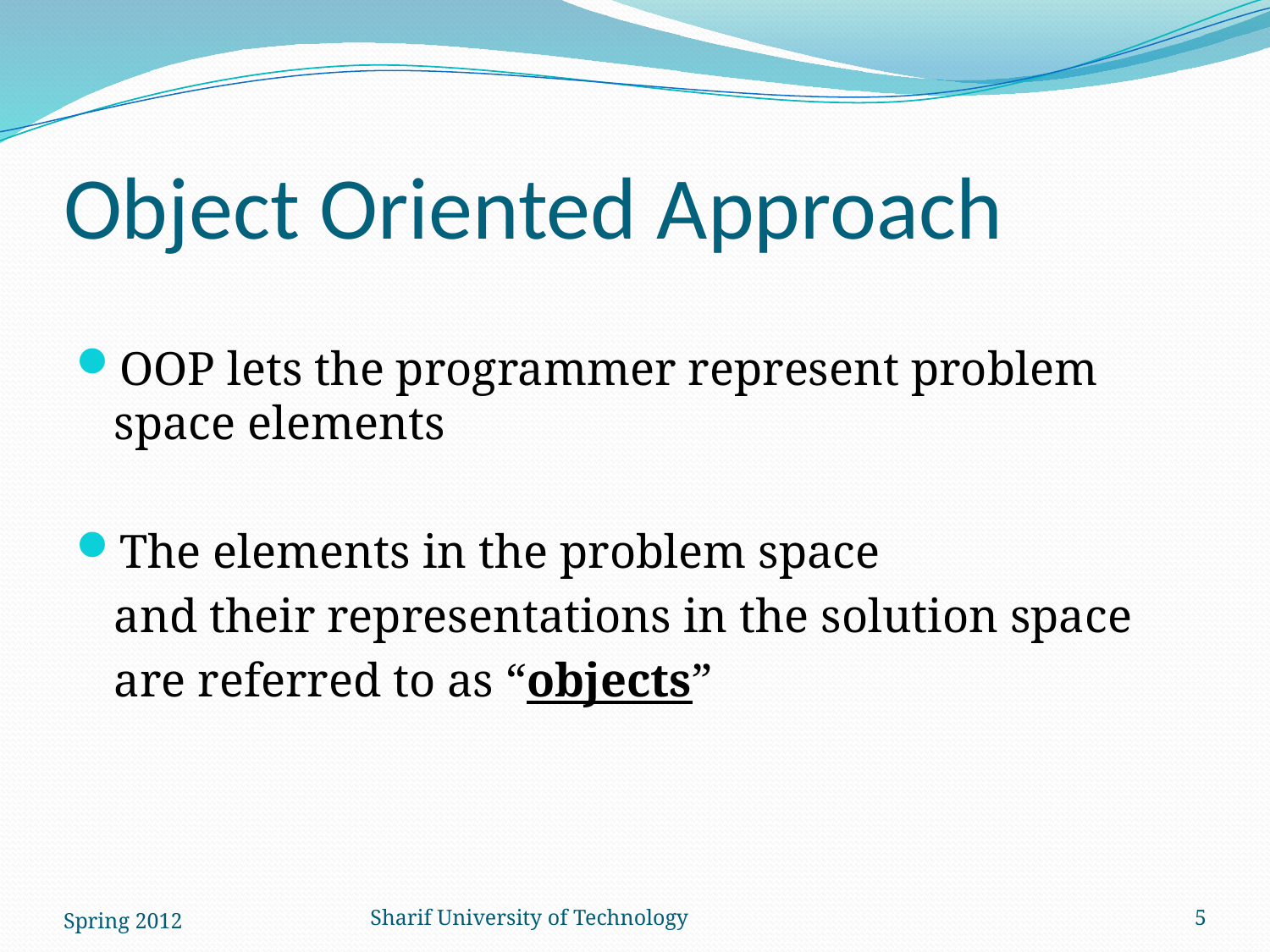

# Object Oriented Approach

OOP lets the programmer represent problem space elements

The elements in the problem space
	and their representations in the solution space
	are referred to as “objects”
Spring 2012
Sharif University of Technology
5